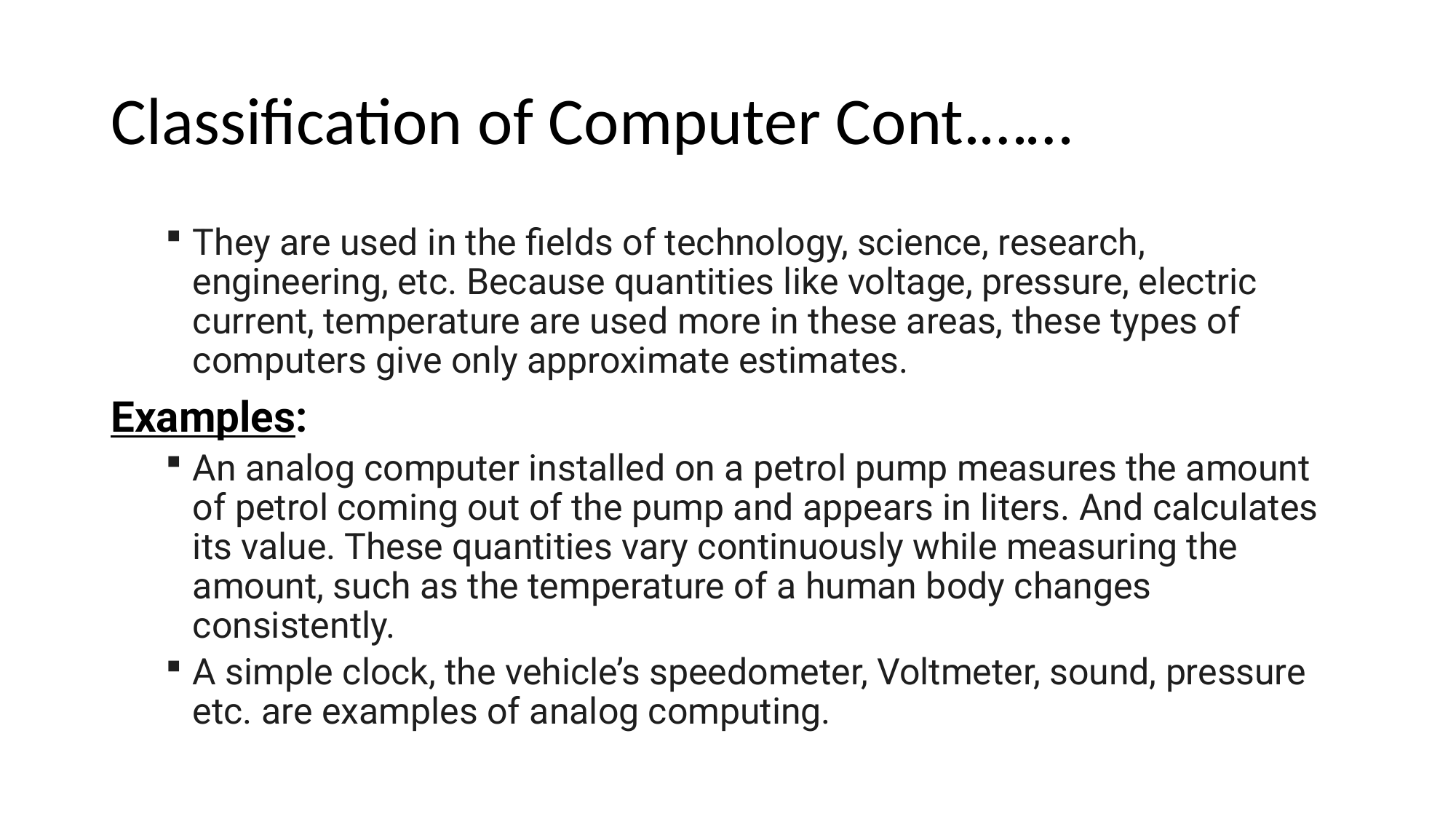

# Classification of Computer Cont.……
They are used in the fields of technology, science, research, engineering, etc. Because quantities like voltage, pressure, electric current, temperature are used more in these areas, these types of computers give only approximate estimates.
Examples:
An analog computer installed on a petrol pump measures the amount of petrol coming out of the pump and appears in liters. And calculates its value. These quantities vary continuously while measuring the amount, such as the temperature of a human body changes consistently.
A simple clock, the vehicle’s speedometer, Voltmeter, sound, pressure etc. are examples of analog computing.